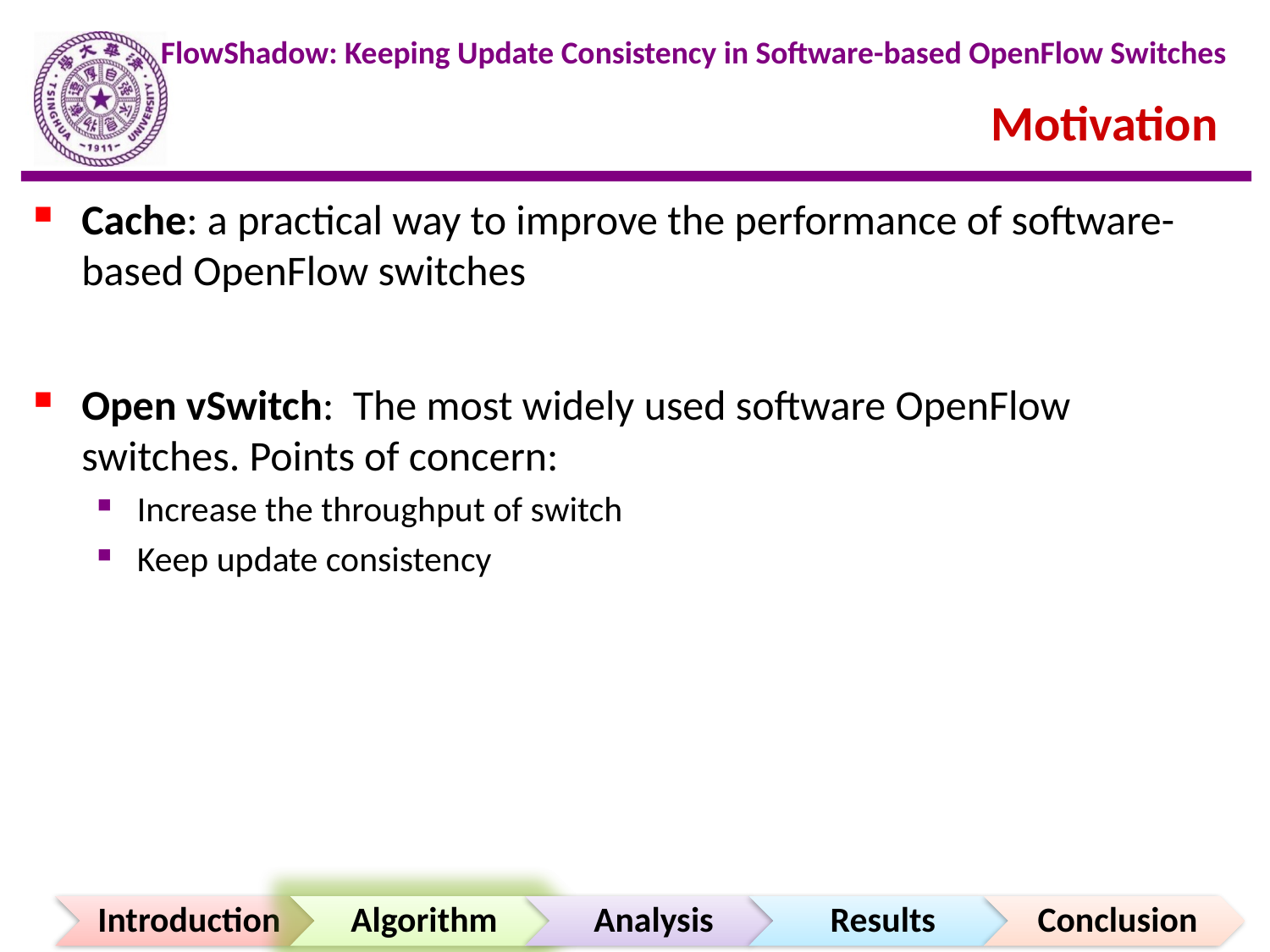

# Motivation
Cache: a practical way to improve the performance of software-based OpenFlow switches

Open vSwitch:  The most widely used software OpenFlow switches. Points of concern:
Increase the throughput of switch
Keep update consistency
Introduction
Algorithm
Analysis
Results
Conclusion